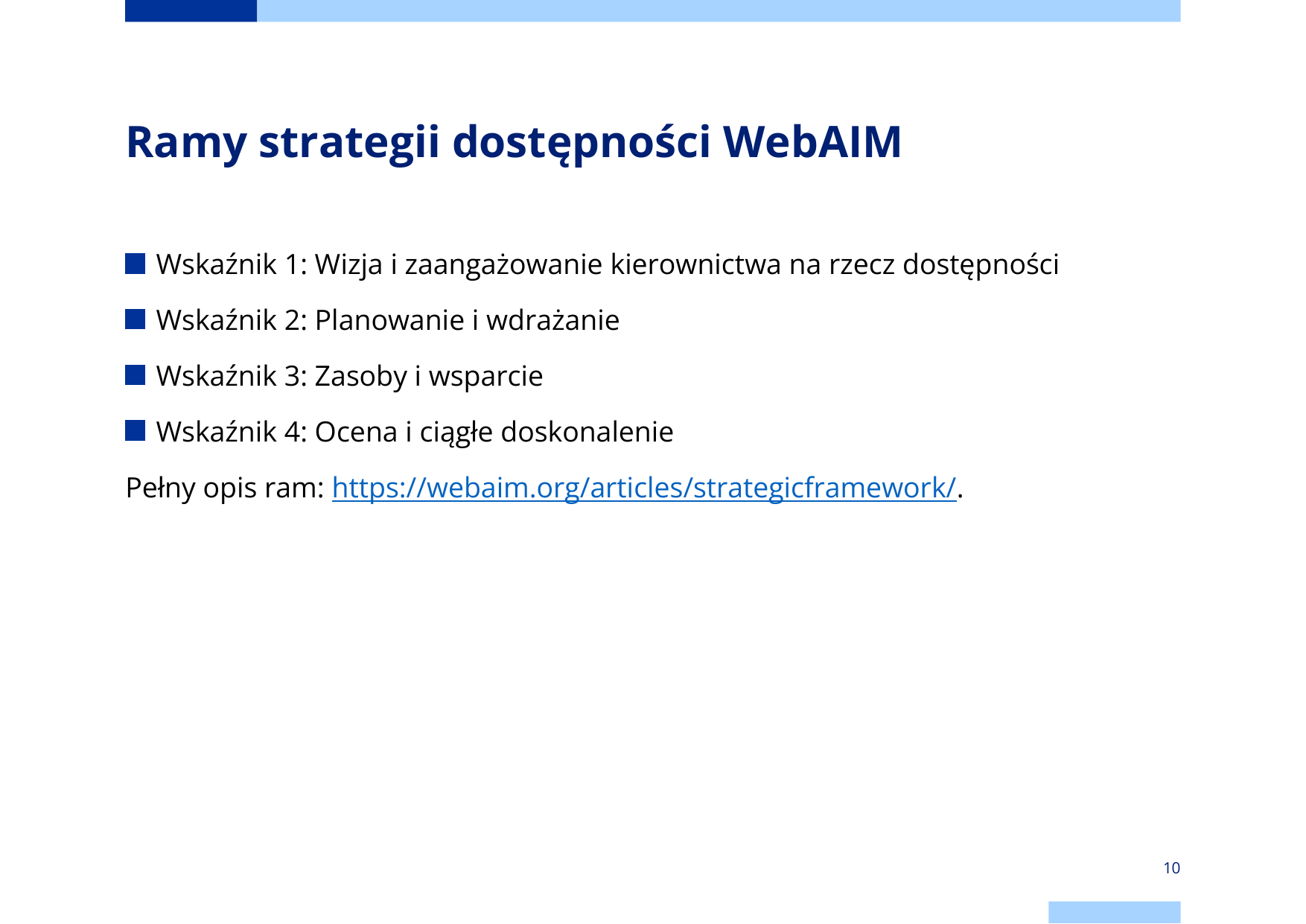

# Ramy strategii dostępności WebAIM
Wskaźnik 1: Wizja i zaangażowanie kierownictwa na rzecz dostępności
Wskaźnik 2: Planowanie i wdrażanie
Wskaźnik 3: Zasoby i wsparcie
Wskaźnik 4: Ocena i ciągłe doskonalenie
Pełny opis ram: https://webaim.org/articles/strategicframework/.

10